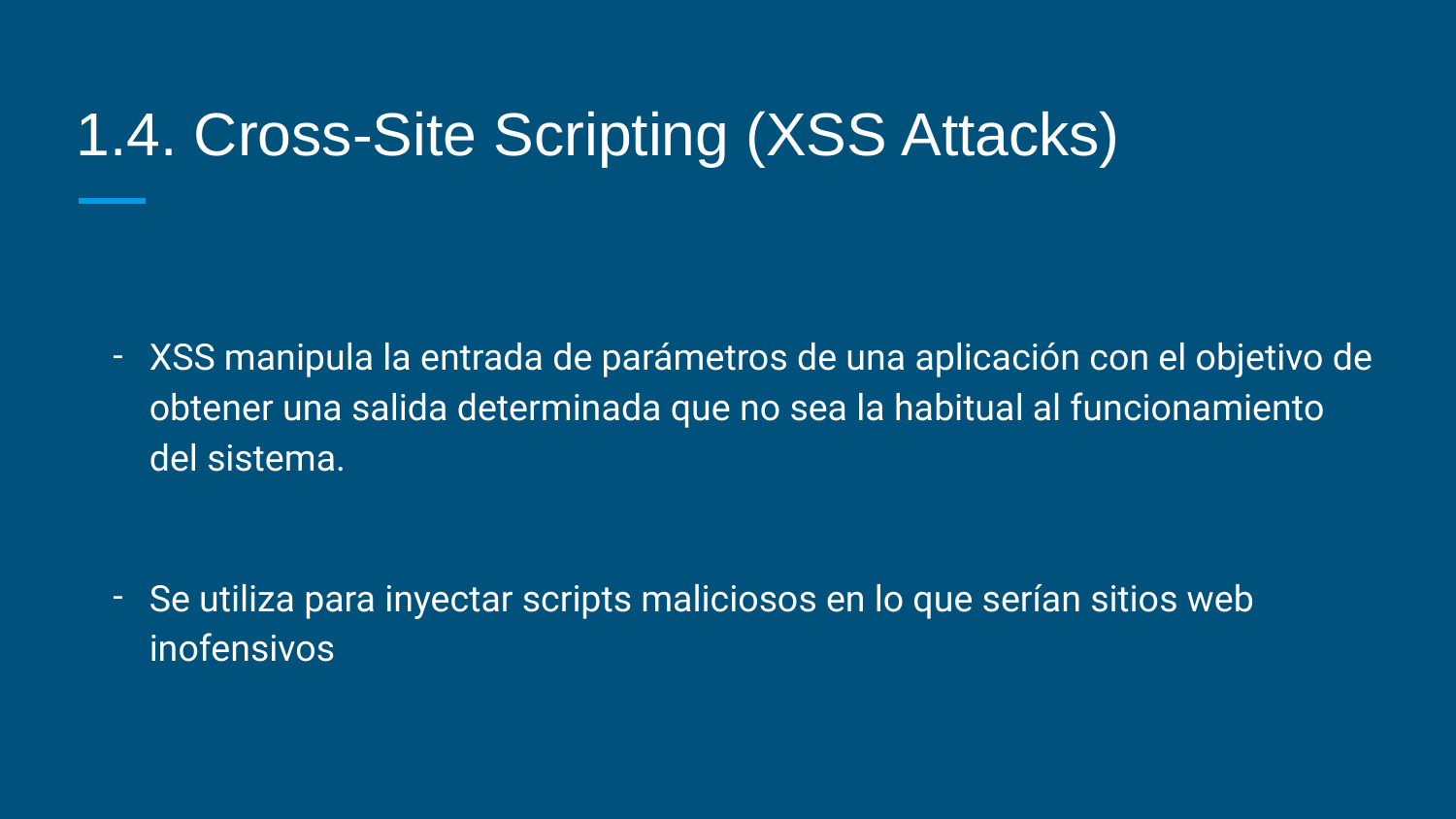

# 1.4. Cross-Site Scripting (XSS Attacks)

XSS manipula la entrada de parámetros de una aplicación con el objetivo de obtener una salida determinada que no sea la habitual al funcionamiento del sistema.

Se utiliza para inyectar scripts maliciosos en lo que serían sitios web inofensivos